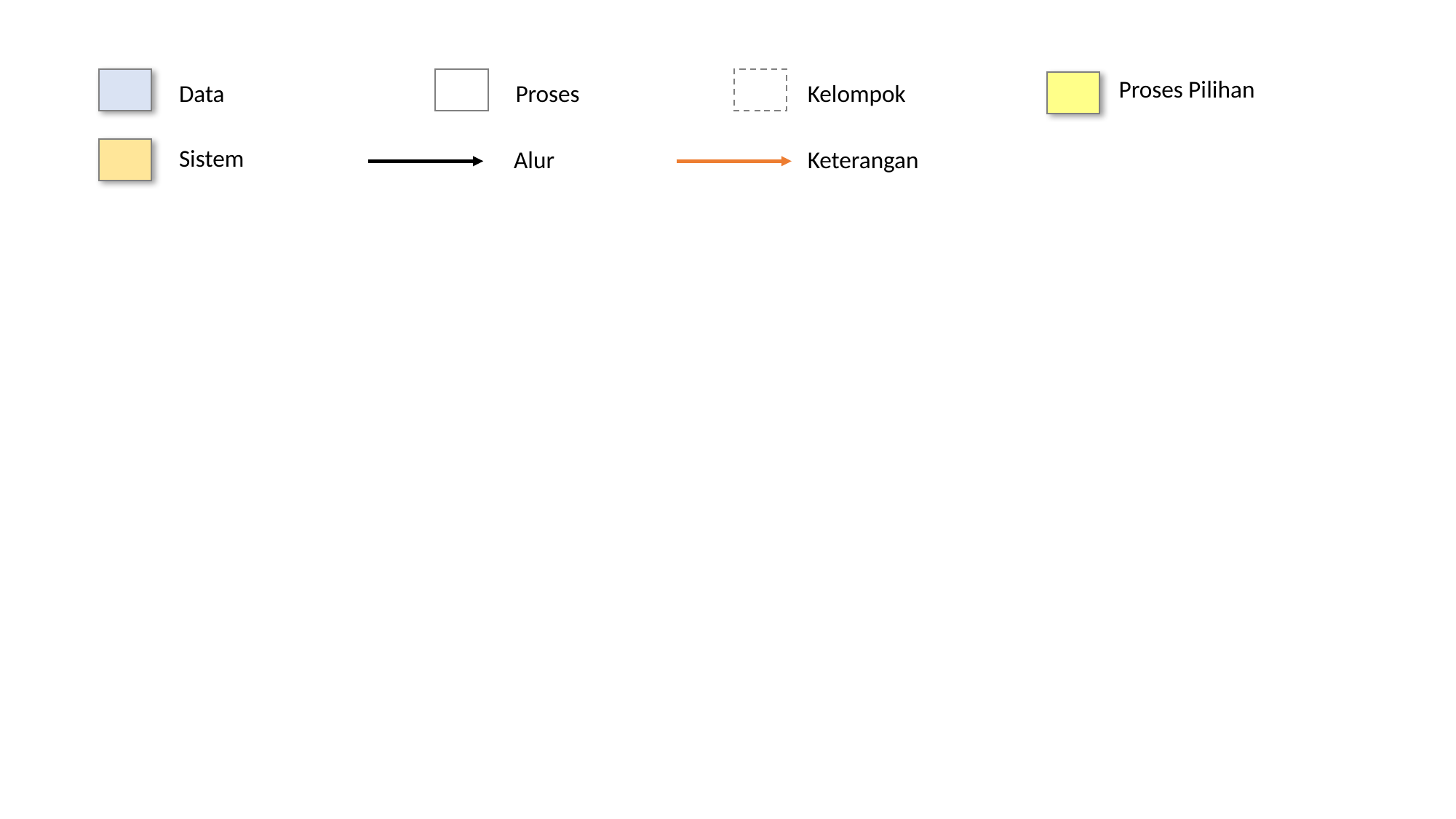

Proses Pilihan

Data
Proses
Kelompok
Sistem

Alur
Keterangan